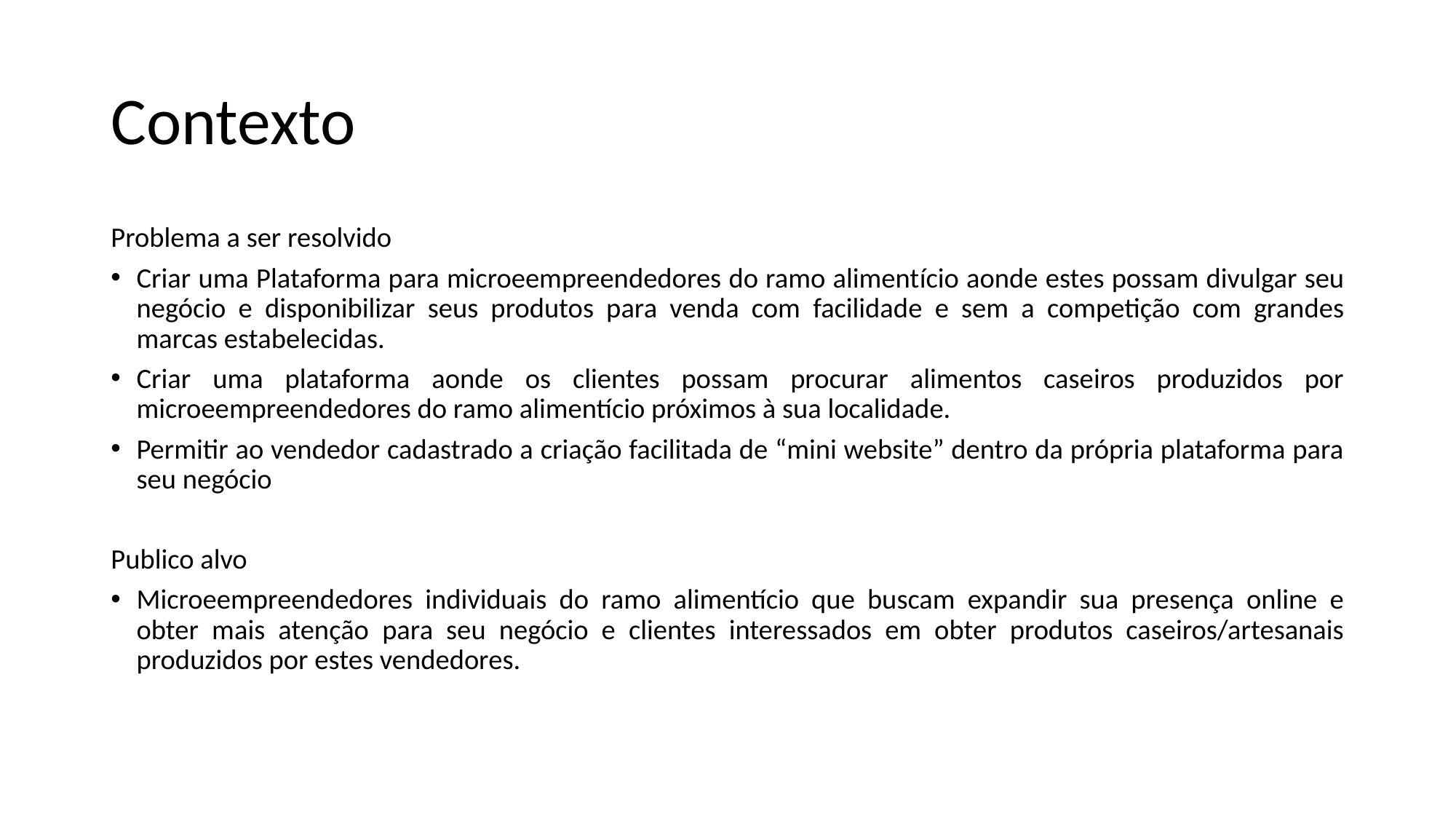

# Contexto
Problema a ser resolvido
Criar uma Plataforma para microeempreendedores do ramo alimentício aonde estes possam divulgar seu negócio e disponibilizar seus produtos para venda com facilidade e sem a competição com grandes marcas estabelecidas.
Criar uma plataforma aonde os clientes possam procurar alimentos caseiros produzidos por microeempreendedores do ramo alimentício próximos à sua localidade.
Permitir ao vendedor cadastrado a criação facilitada de “mini website” dentro da própria plataforma para seu negócio

Publico alvo
Microeempreendedores individuais do ramo alimentício que buscam expandir sua presença online e obter mais atenção para seu negócio e clientes interessados em obter produtos caseiros/artesanais produzidos por estes vendedores.